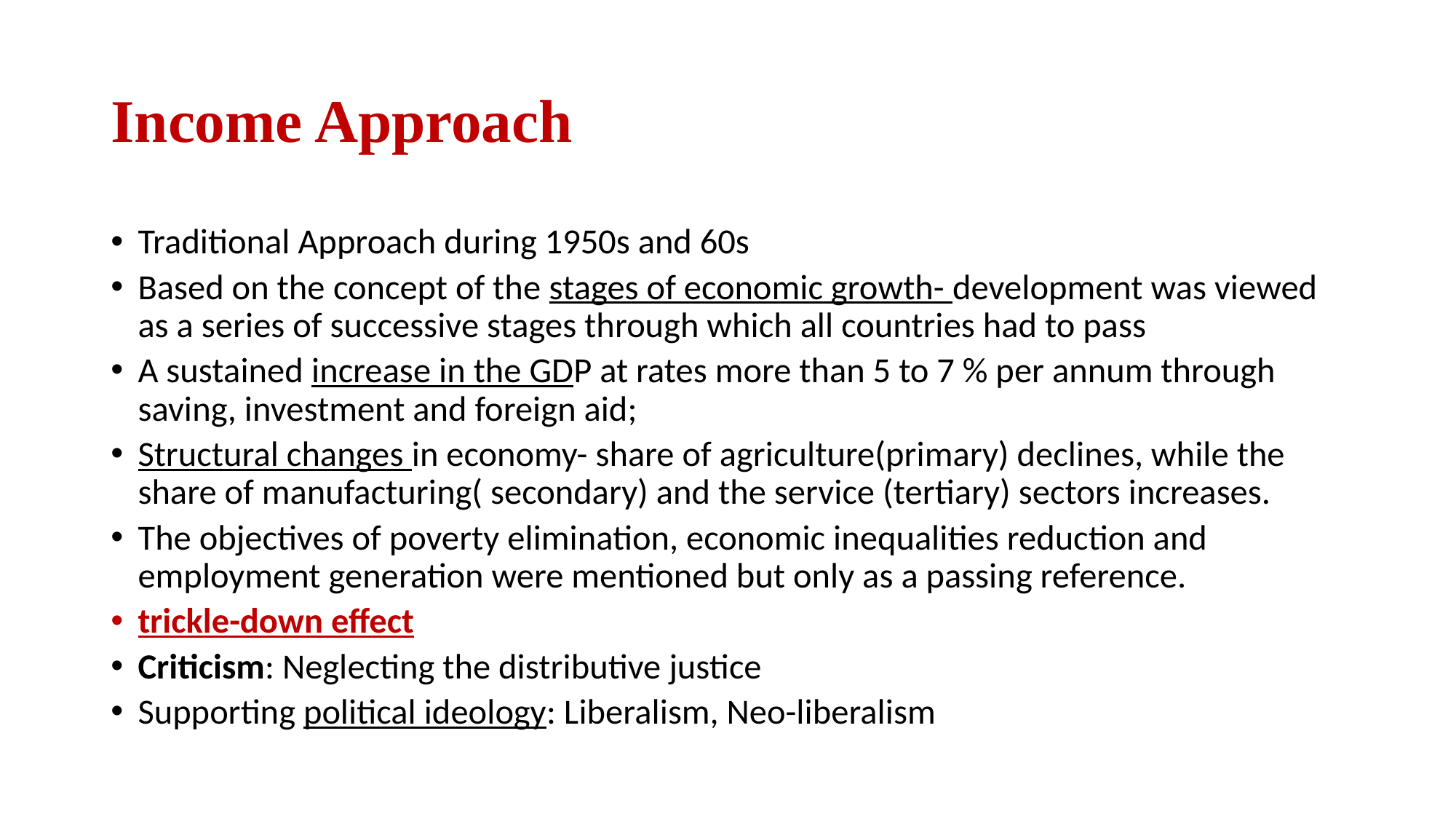

# Income Approach
Traditional Approach during 1950s and 60s
Based on the concept of the stages of economic growth- development was viewed as a series of successive stages through which all countries had to pass
A sustained increase in the GDP at rates more than 5 to 7 % per annum through saving, investment and foreign aid;
Structural changes in economy- share of agriculture(primary) declines, while the share of manufacturing( secondary) and the service (tertiary) sectors increases.
The objectives of poverty elimination, economic inequalities reduction and employment generation were mentioned but only as a passing reference.
trickle-down effect
Criticism: Neglecting the distributive justice
Supporting political ideology: Liberalism, Neo-liberalism